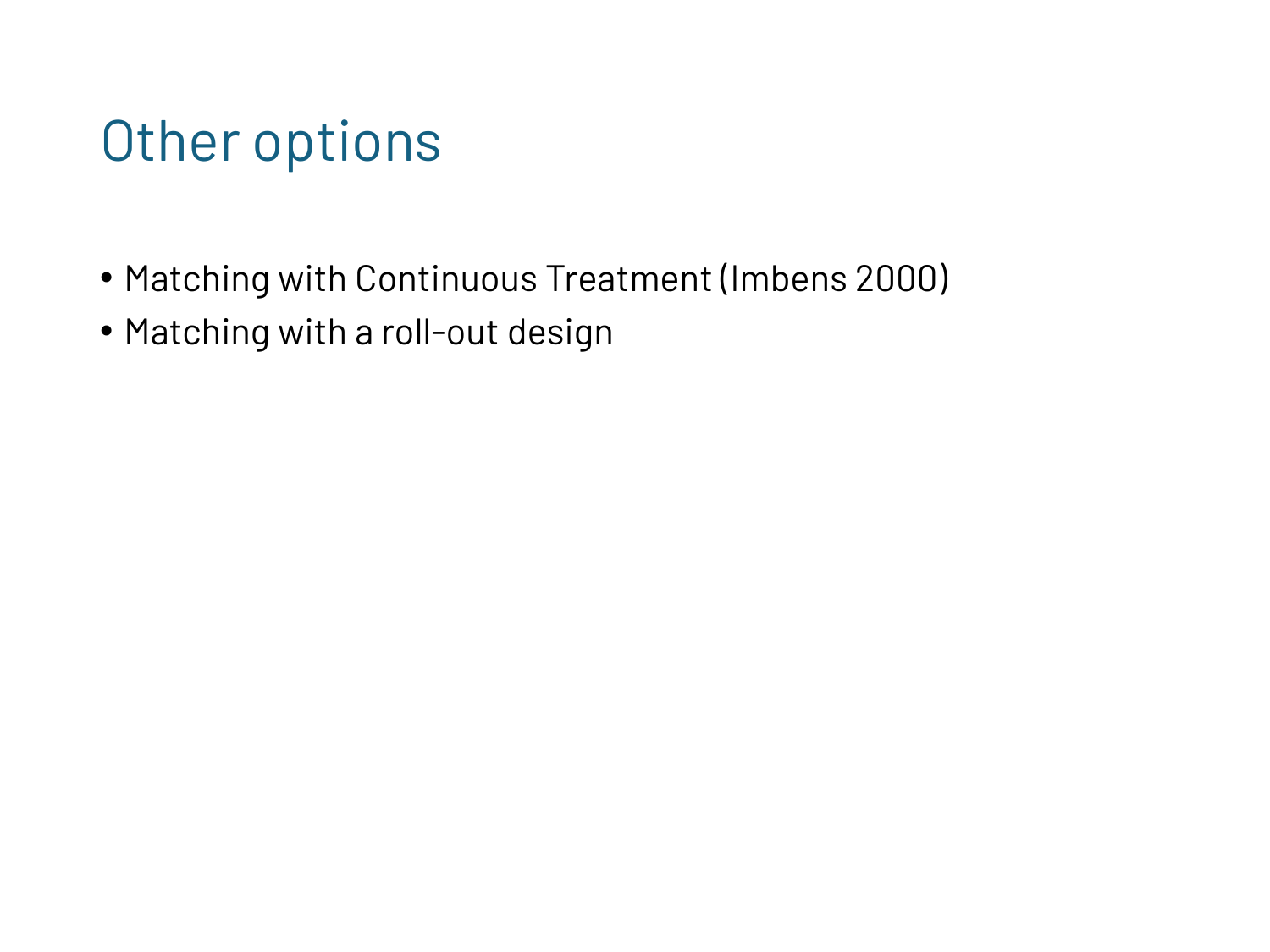

# Other options
Matching with Continuous Treatment (Imbens 2000)
Matching with a roll-out design